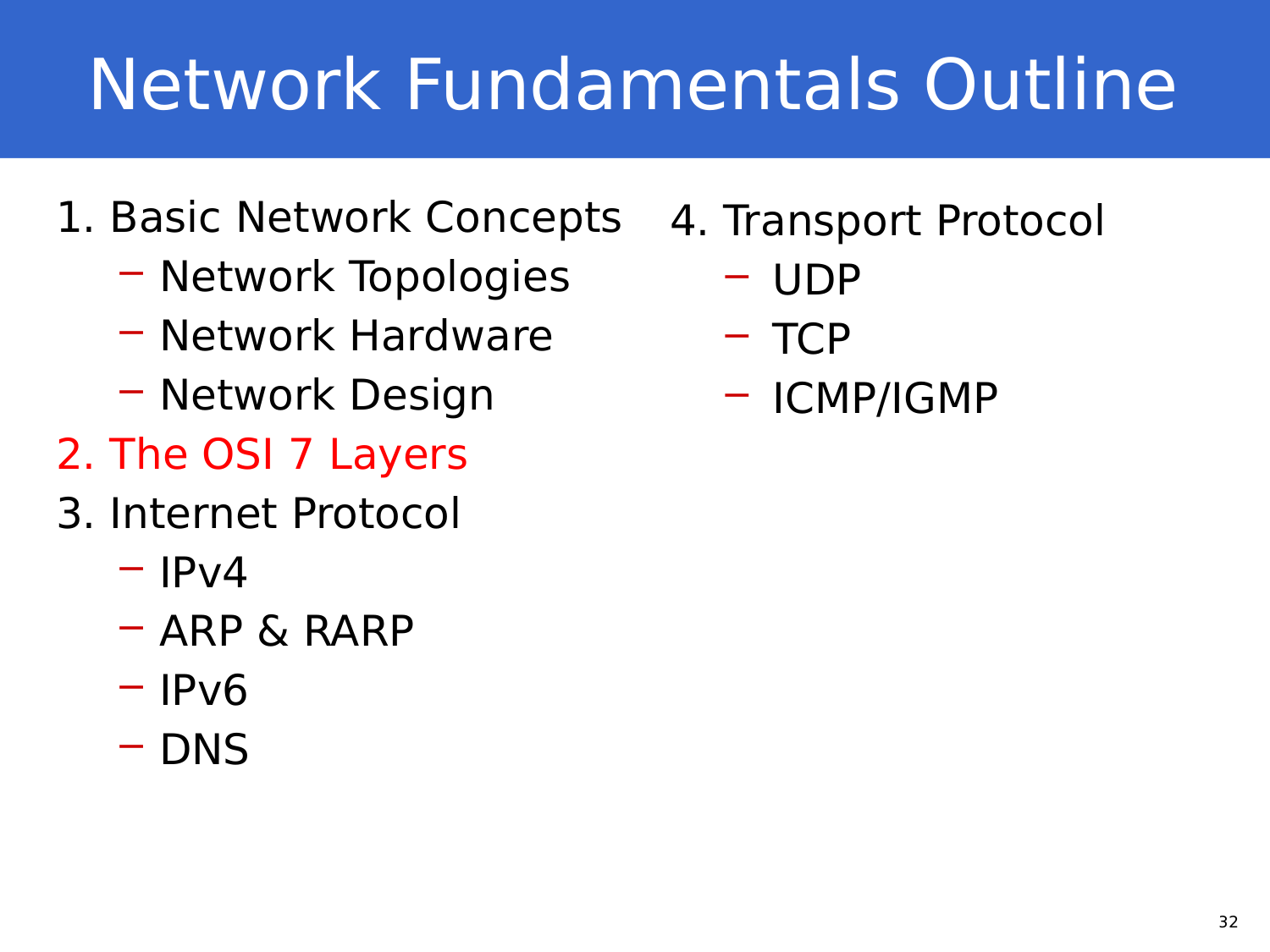

# Network Fundamentals Outline
1. Basic Network Concepts
Network Topologies
Network Hardware
Network Design
2. The OSI 7 Layers
3. Internet Protocol
IPv4
ARP & RARP
IPv6
DNS
4. Transport Protocol
UDP
TCP
ICMP/IGMP